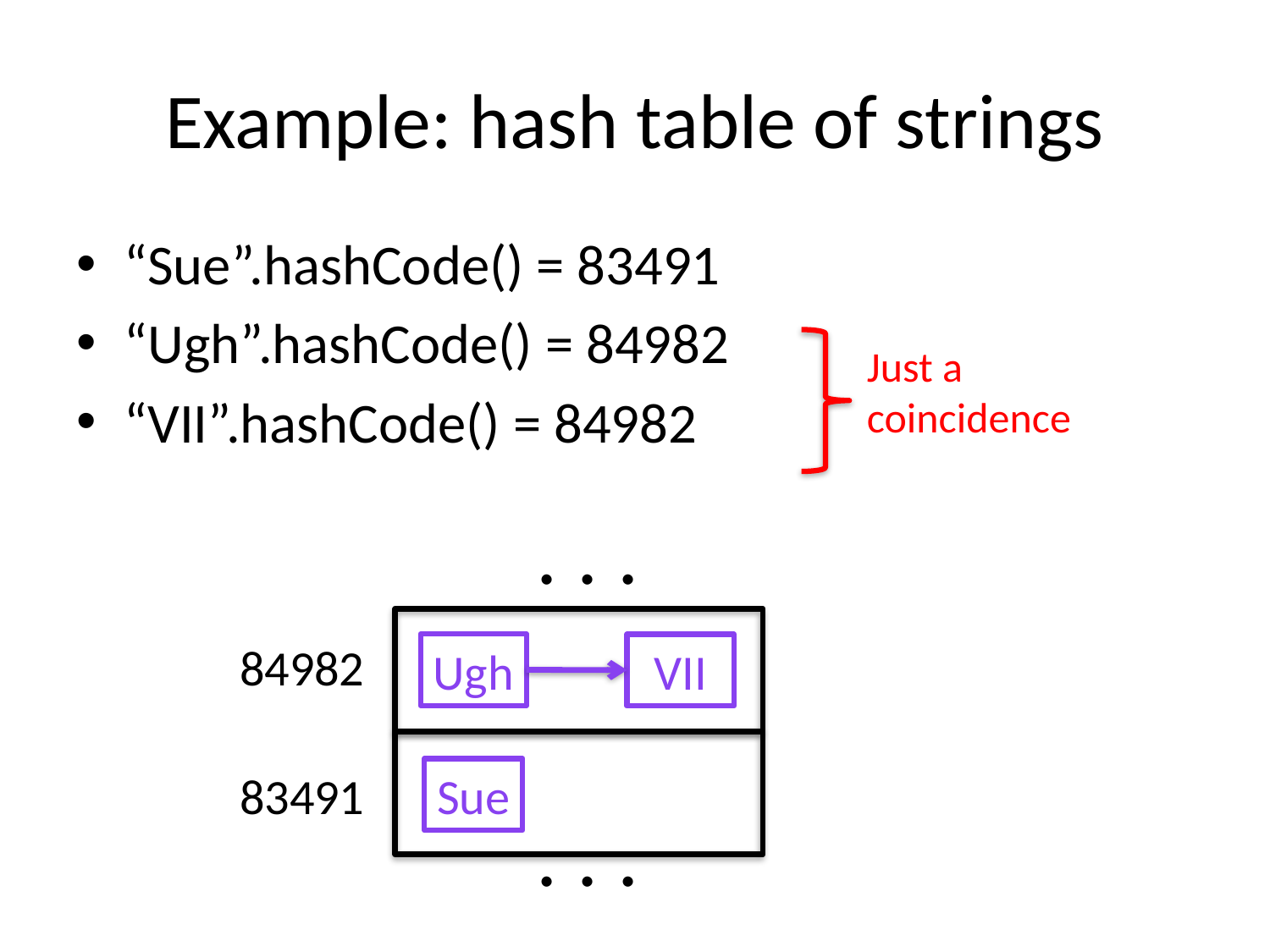

# Example: hash table of strings
“Sue”.hashCode() = 83491
“Ugh”.hashCode() = 84982
“VII”.hashCode() = 84982

Just a
coincidence
. . .

84982
Ugh
VII

83491
Sue
. . .